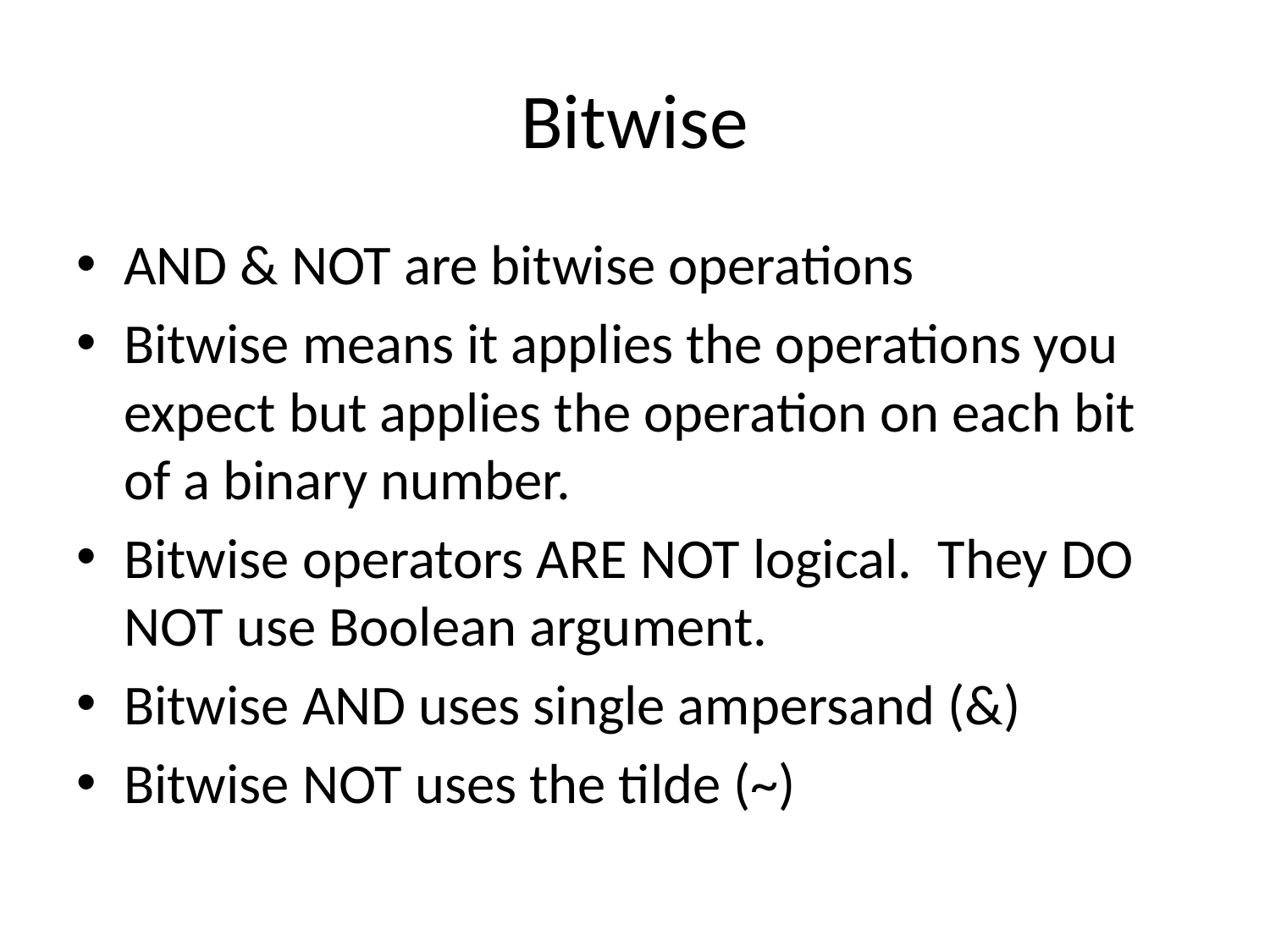

# Bitwise
AND & NOT are bitwise operations
Bitwise means it applies the operations you expect but applies the operation on each bit of a binary number.
Bitwise operators ARE NOT logical.  They DO NOT use Boolean argument.
Bitwise AND uses single ampersand (&)
Bitwise NOT uses the tilde (~)